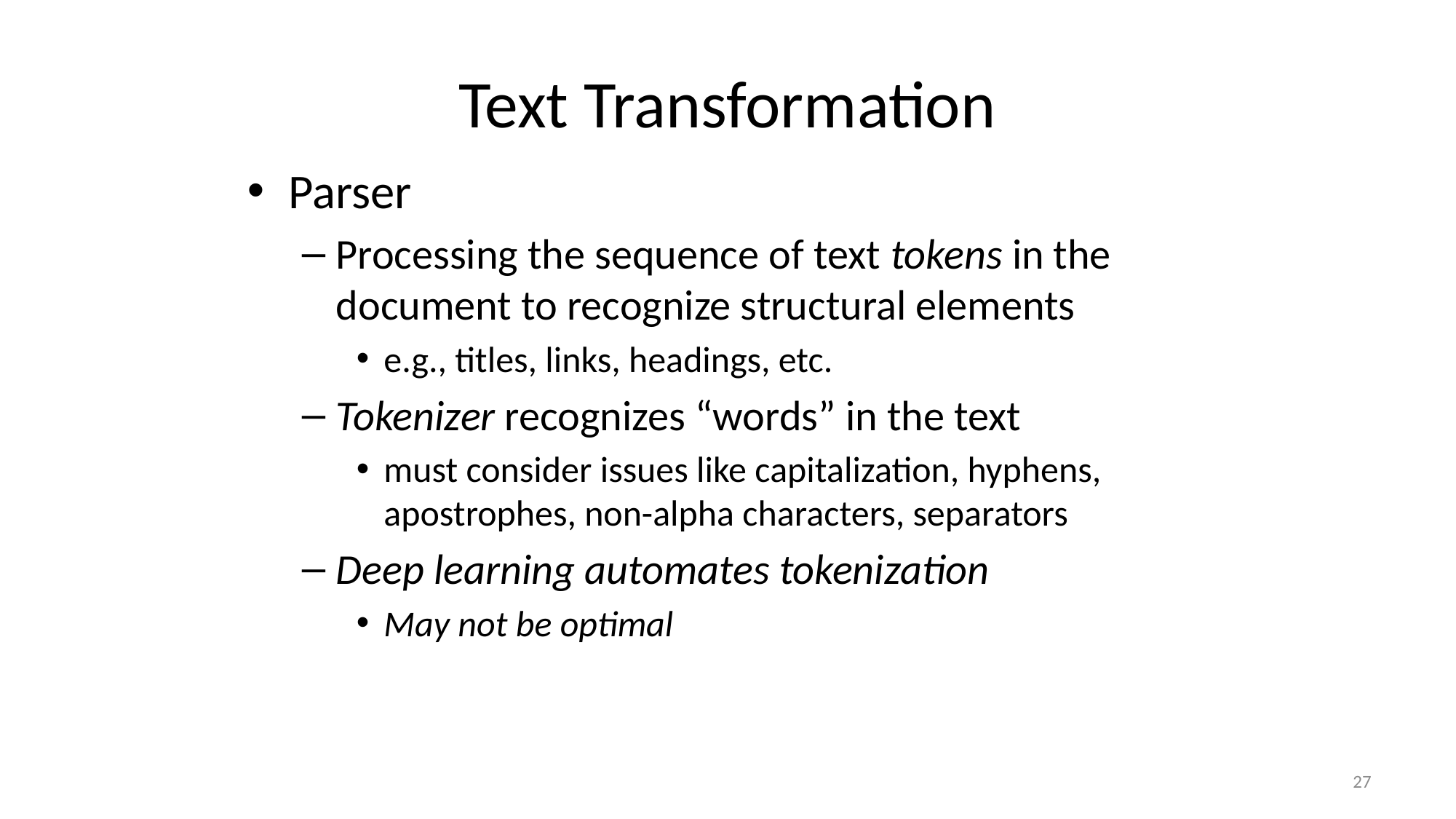

# Text Transformation
Parser
Processing the sequence of text tokens in the document to recognize structural elements
e.g., titles, links, headings, etc.
Tokenizer recognizes “words” in the text
must consider issues like capitalization, hyphens, apostrophes, non-alpha characters, separators
Deep learning automates tokenization
May not be optimal

27